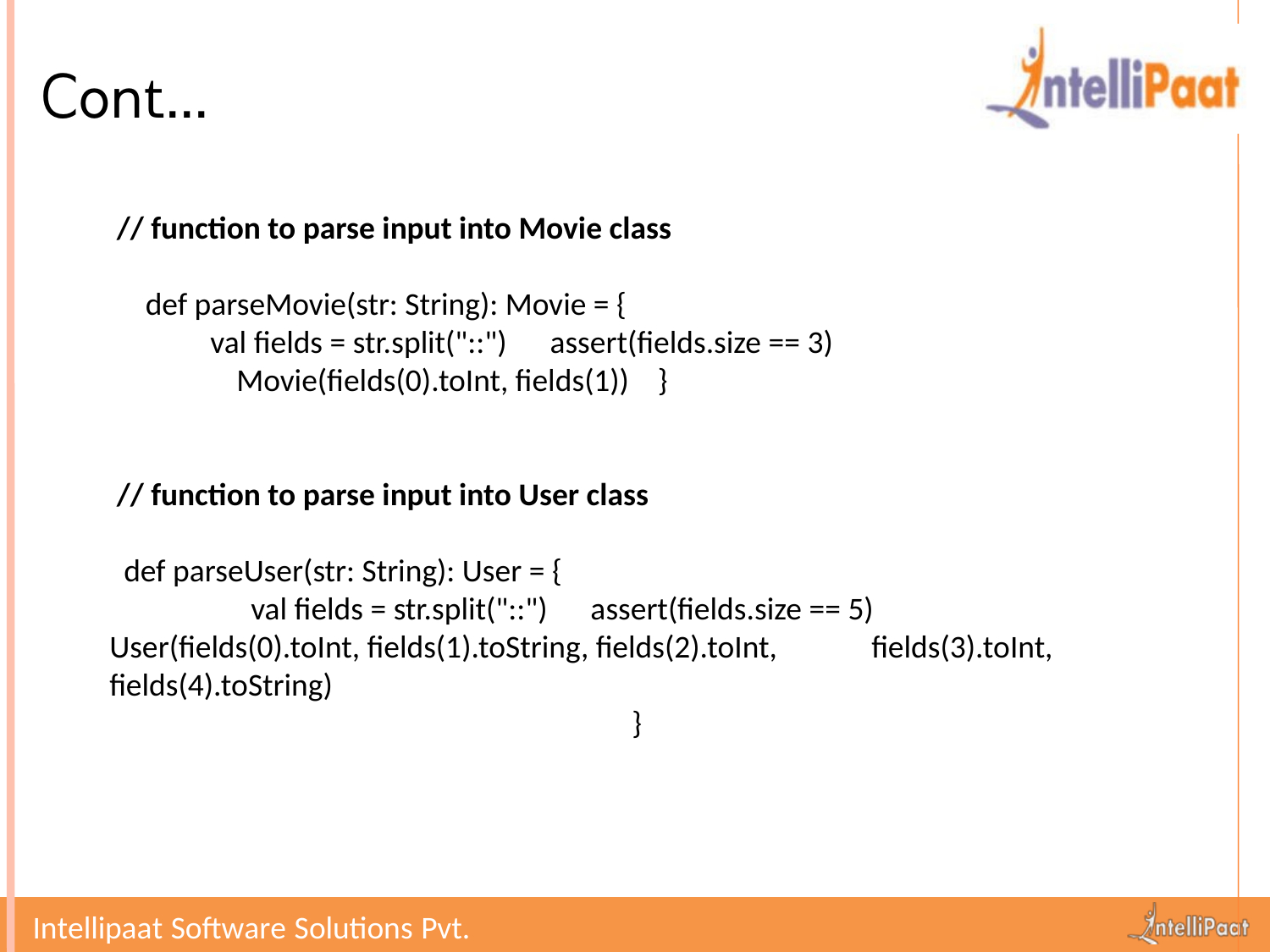

# Cont...
 // function to parse input into Movie class

     def parseMovie(str: String): Movie = {
              val fields = str.split("::")      assert(fields.size == 3)                            	Movie(fields(0).toInt, fields(1))    }

 // function to parse input into User class

  def parseUser(str: String): User = {
  	  val fields = str.split("::")      assert(fields.size == 5)      	User(fields(0).toInt, fields(1).toString, fields(2).toInt, 	fields(3).toInt, fields(4).toString)
				  }
Intellipaat Software Solutions Pvt. Ltd.